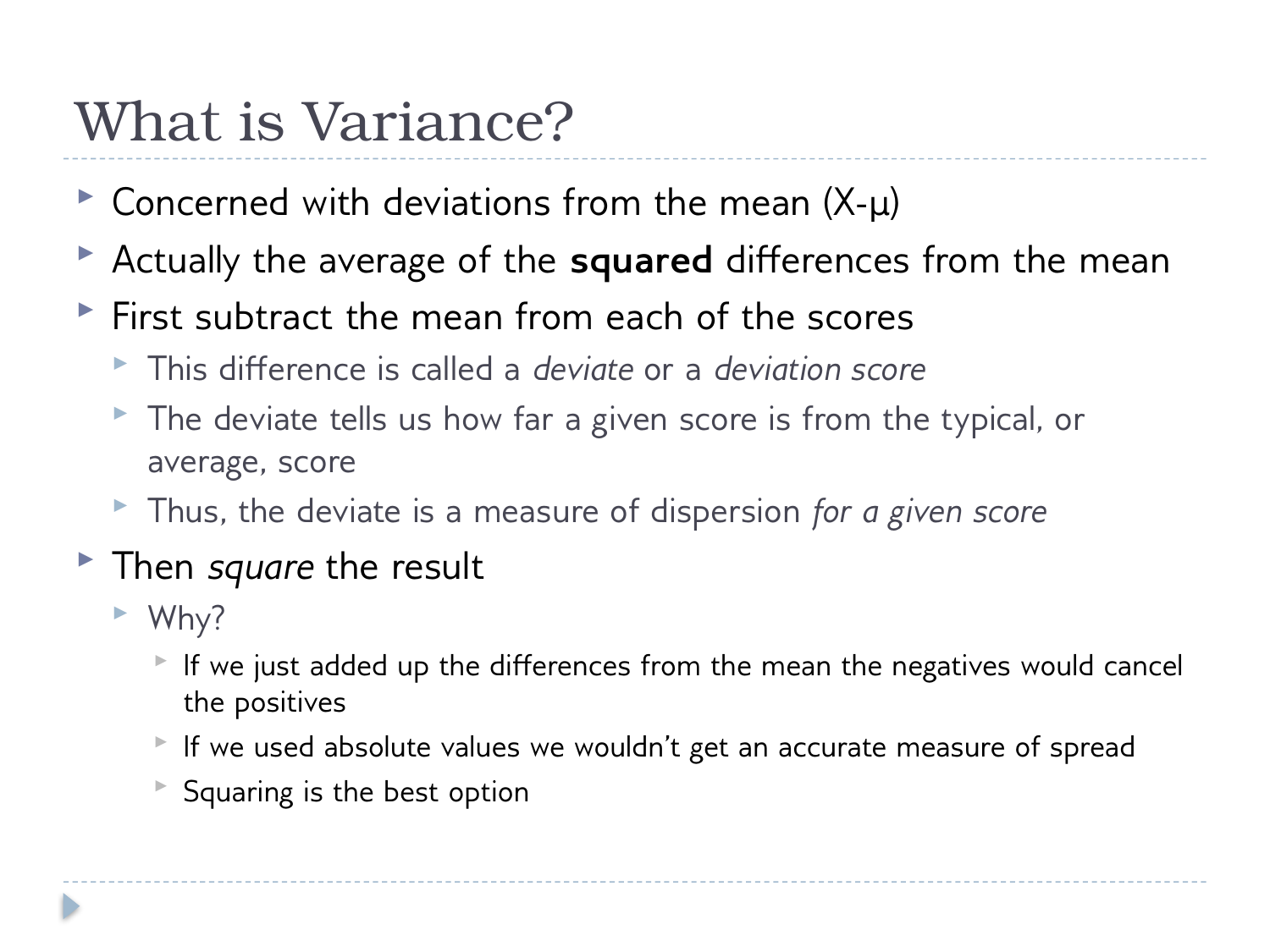

# What is Variance?
Concerned with deviations from the mean (X-µ)
Actually the average of the squared differences from the mean
First subtract the mean from each of the scores
This difference is called a deviate or a deviation score
The deviate tells us how far a given score is from the typical, or average, score
Thus, the deviate is a measure of dispersion for a given score
Then square the result
Why?
If we just added up the differences from the mean the negatives would cancel the positives
If we used absolute values we wouldn’t get an accurate measure of spread
Squaring is the best option